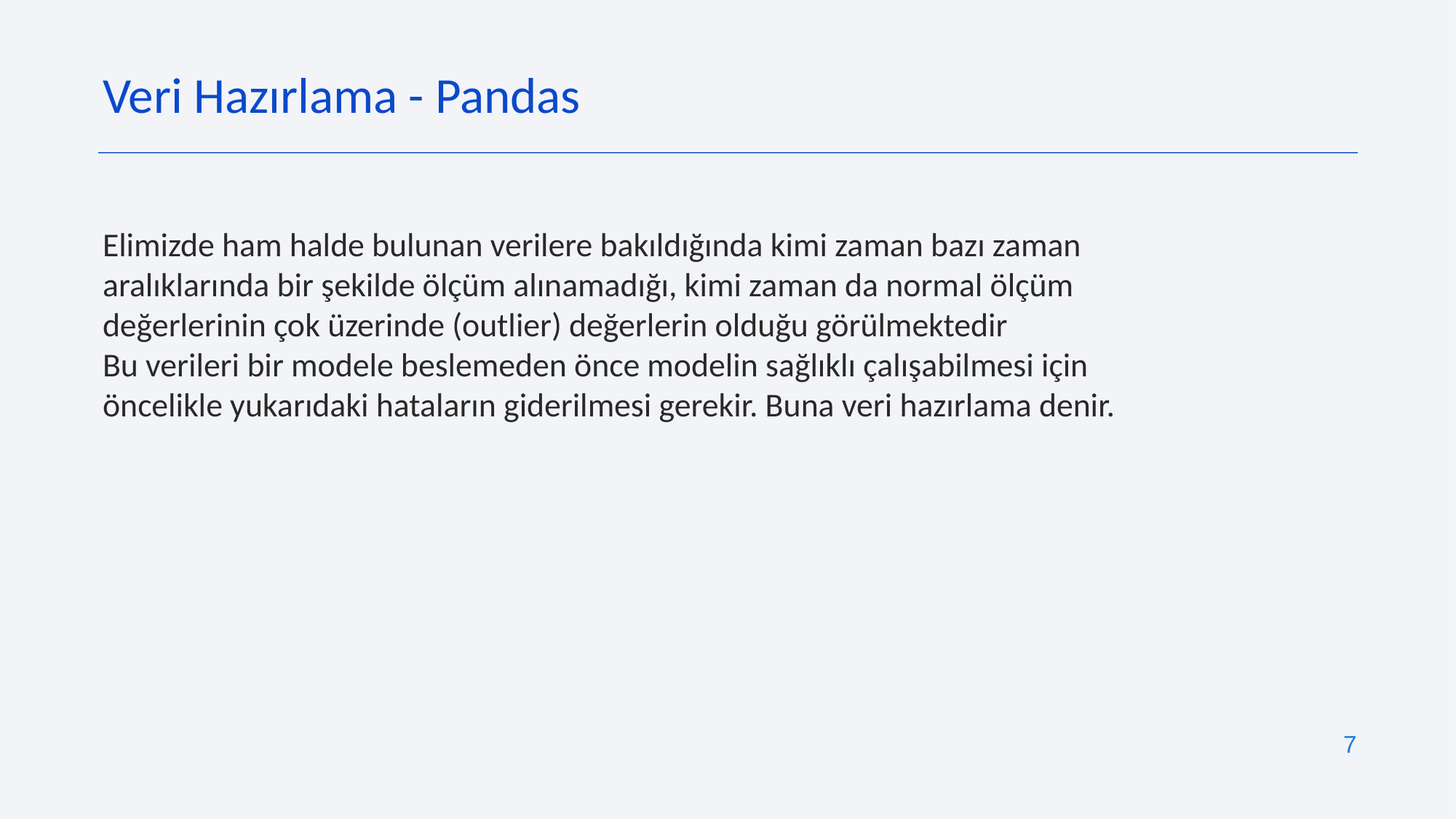

Veri Hazırlama - Pandas
Elimizde ham halde bulunan verilere bakıldığında kimi zaman bazı zaman aralıklarında bir şekilde ölçüm alınamadığı, kimi zaman da normal ölçüm değerlerinin çok üzerinde (outlier) değerlerin olduğu görülmektedir
Bu verileri bir modele beslemeden önce modelin sağlıklı çalışabilmesi için öncelikle yukarıdaki hataların giderilmesi gerekir. Buna veri hazırlama denir.

7